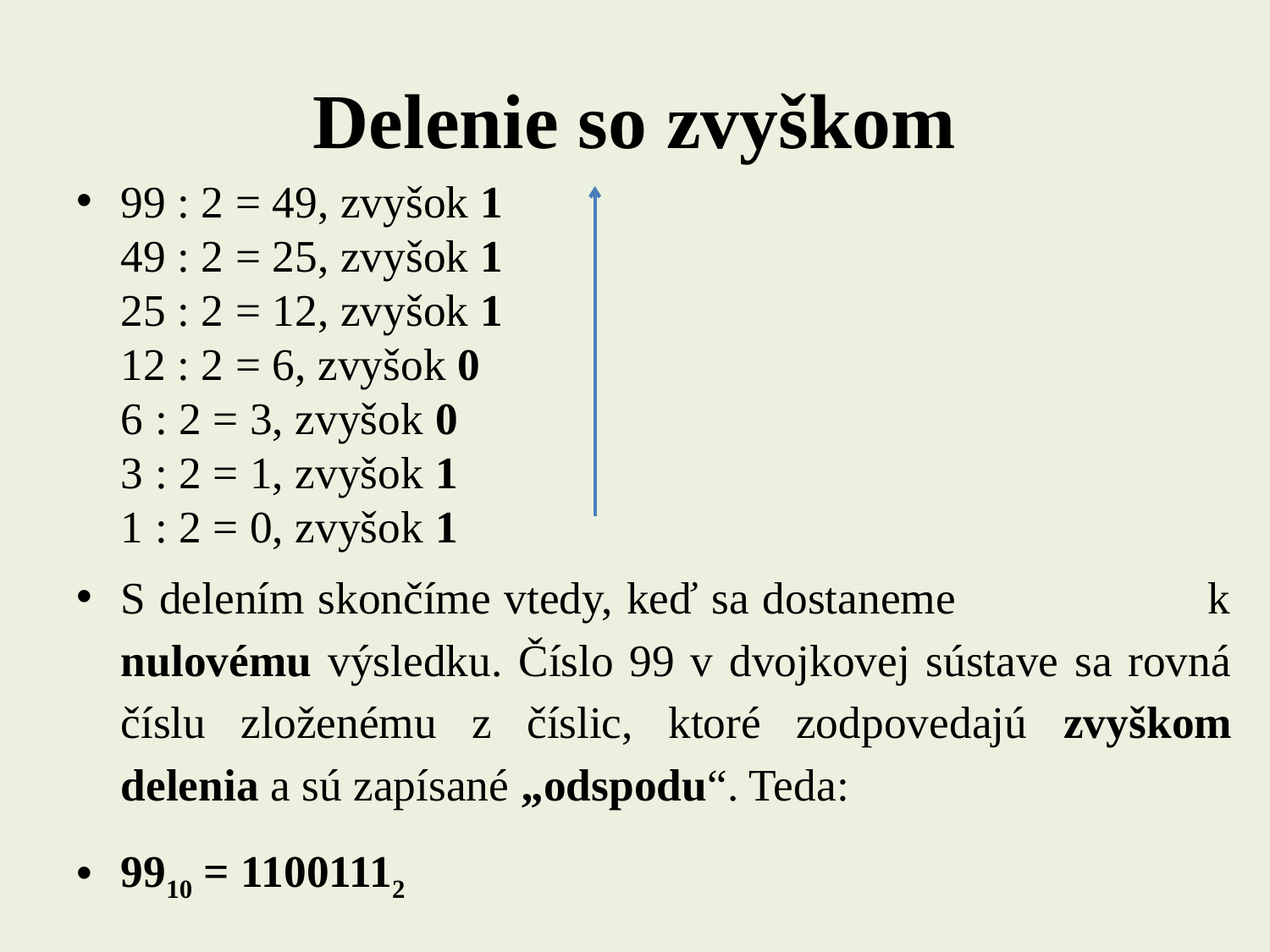

# Delenie so zvyškom
99 : 2 = 49, zvyšok 1
49 : 2 = 25, zvyšok 1
25 : 2 = 12, zvyšok 1
12 : 2 = 6, zvyšok 0
6 : 2 = 3, zvyšok 0
3 : 2 = 1, zvyšok 1
1 : 2 = 0, zvyšok 1
S delením skončíme vtedy, keď sa dostaneme                   k nulovému výsledku. Číslo 99 v dvojkovej sústave sa rovná číslu zloženému z číslic, ktoré zodpovedajú zvyškom delenia a sú zapísané „odspodu“. Teda:
9910 = 11001112